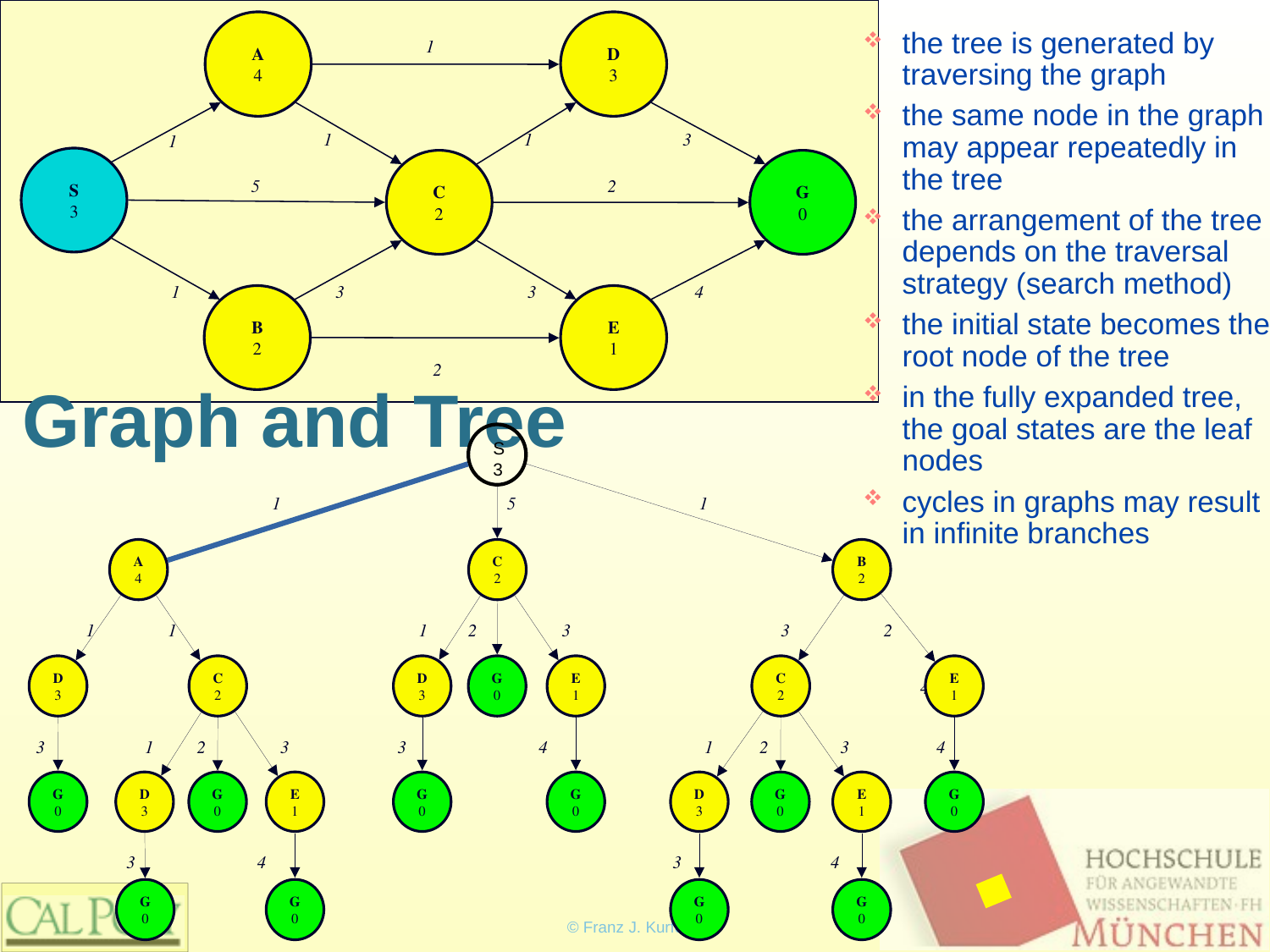

A
4

D
3
1

1
1
3
1

S
3

C
2

G
0
5
2

1
3
3
4

B
2

E
1

2
the tree is generated by traversing the graph
the same node in the graph may appear repeatedly in the tree
the arrangement of the tree depends on the traversal strategy (search method)
the initial state becomes the root node of the tree
in the fully expanded tree, the goal states are the leaf nodes
cycles in graphs may result in infinite branches
# Graph and Tree

S
3

1
1
5

A
4

C
2

B
2

1
1
1
2
3
3
2

D
3

C
2

D
3

G
0

E
1

C
2

E
1
4

3
1
2
3
3
4
1
3
4
2

G
0

D
3

G
0

E
1

G
0

G
0

D
3

G
0

E
1

G
0

3
4
3
4
60

G
0

G
0

G
0

G
0